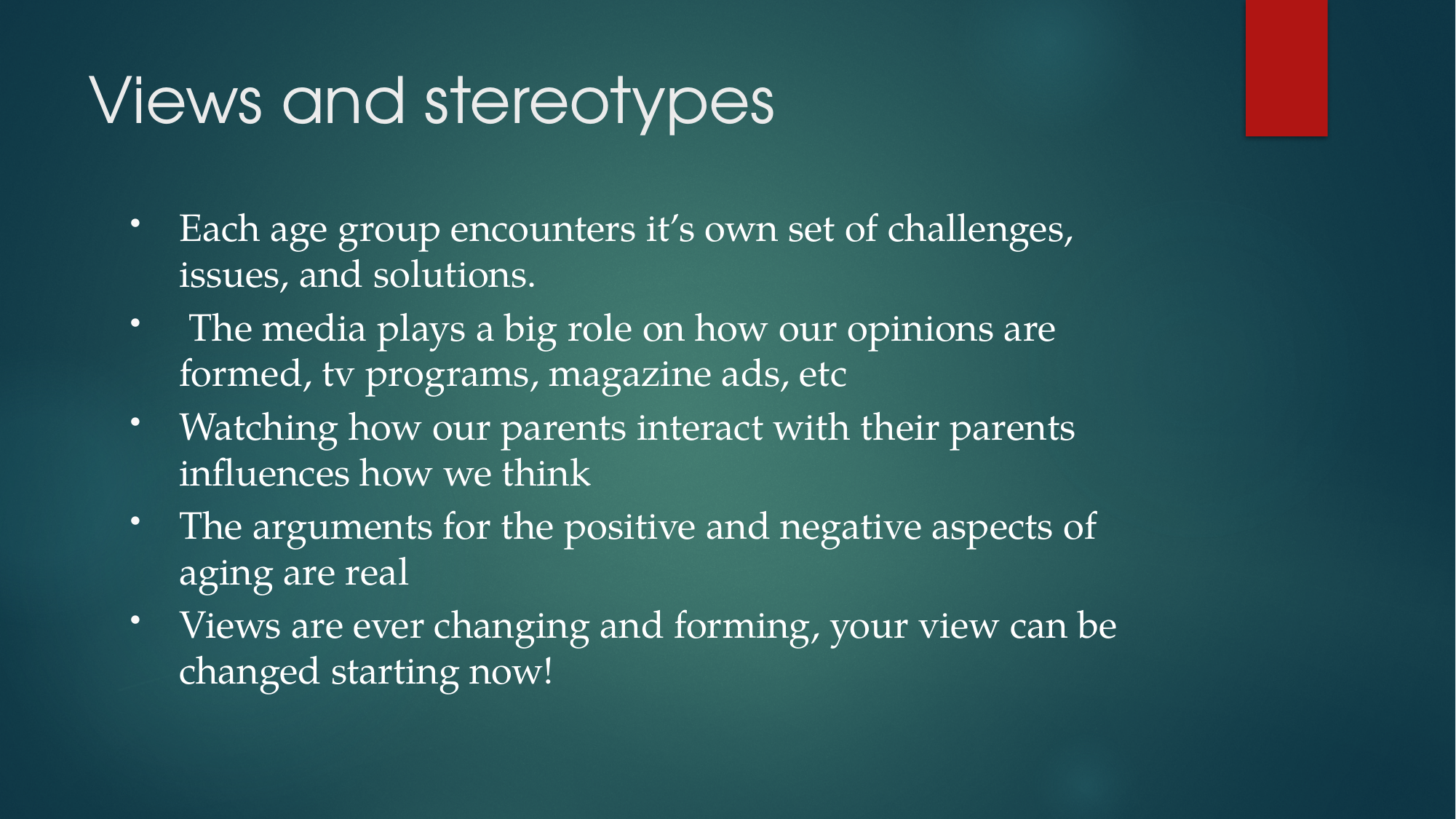

# Views and stereotypes
Each age group encounters it’s own set of challenges, issues, and solutions.
 The media plays a big role on how our opinions are formed, tv programs, magazine ads, etc
Watching how our parents interact with their parents influences how we think
The arguments for the positive and negative aspects of aging are real
Views are ever changing and forming, your view can be changed starting now!